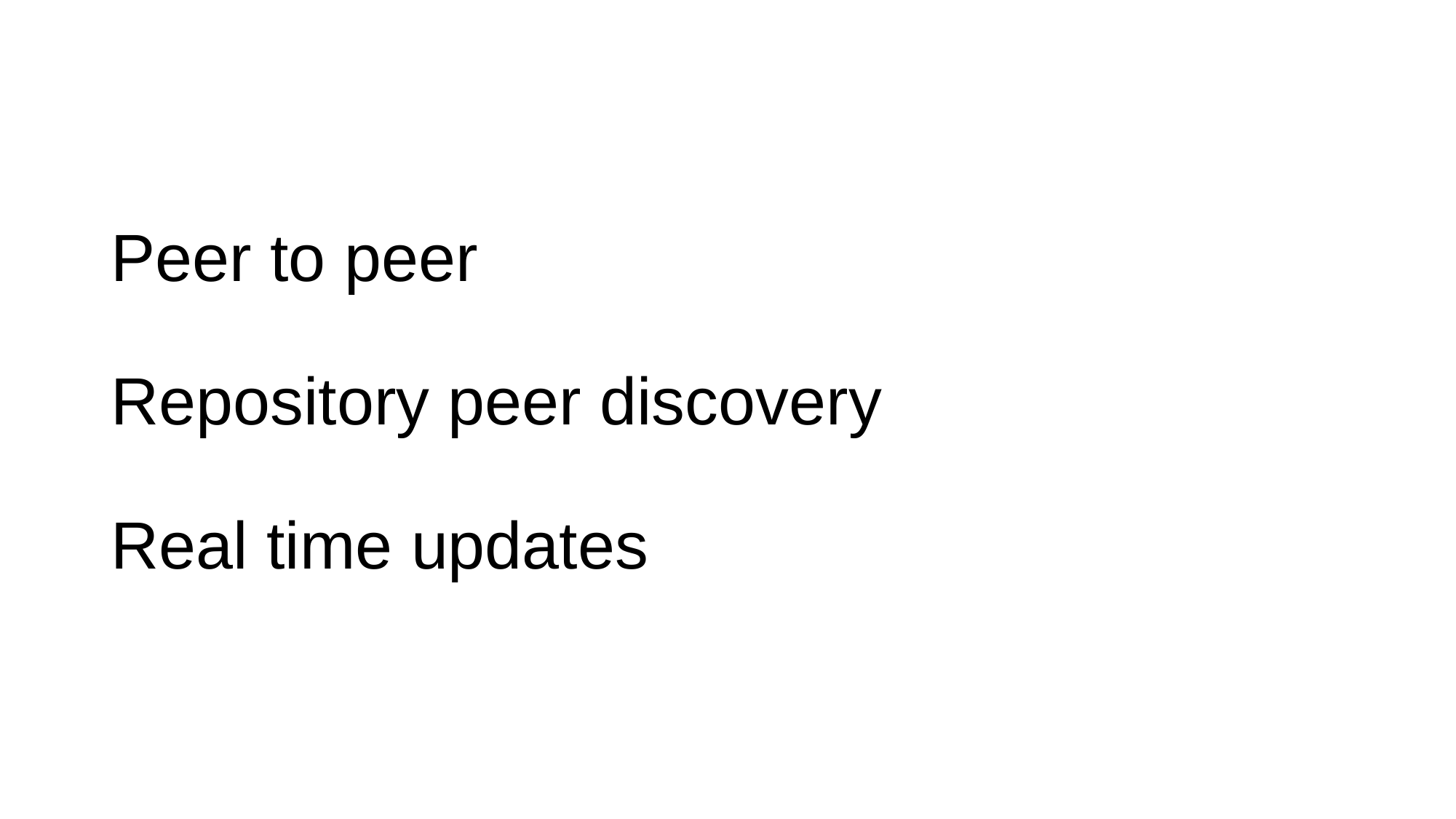

#
Peer to peer
Repository peer discovery
Real time updates